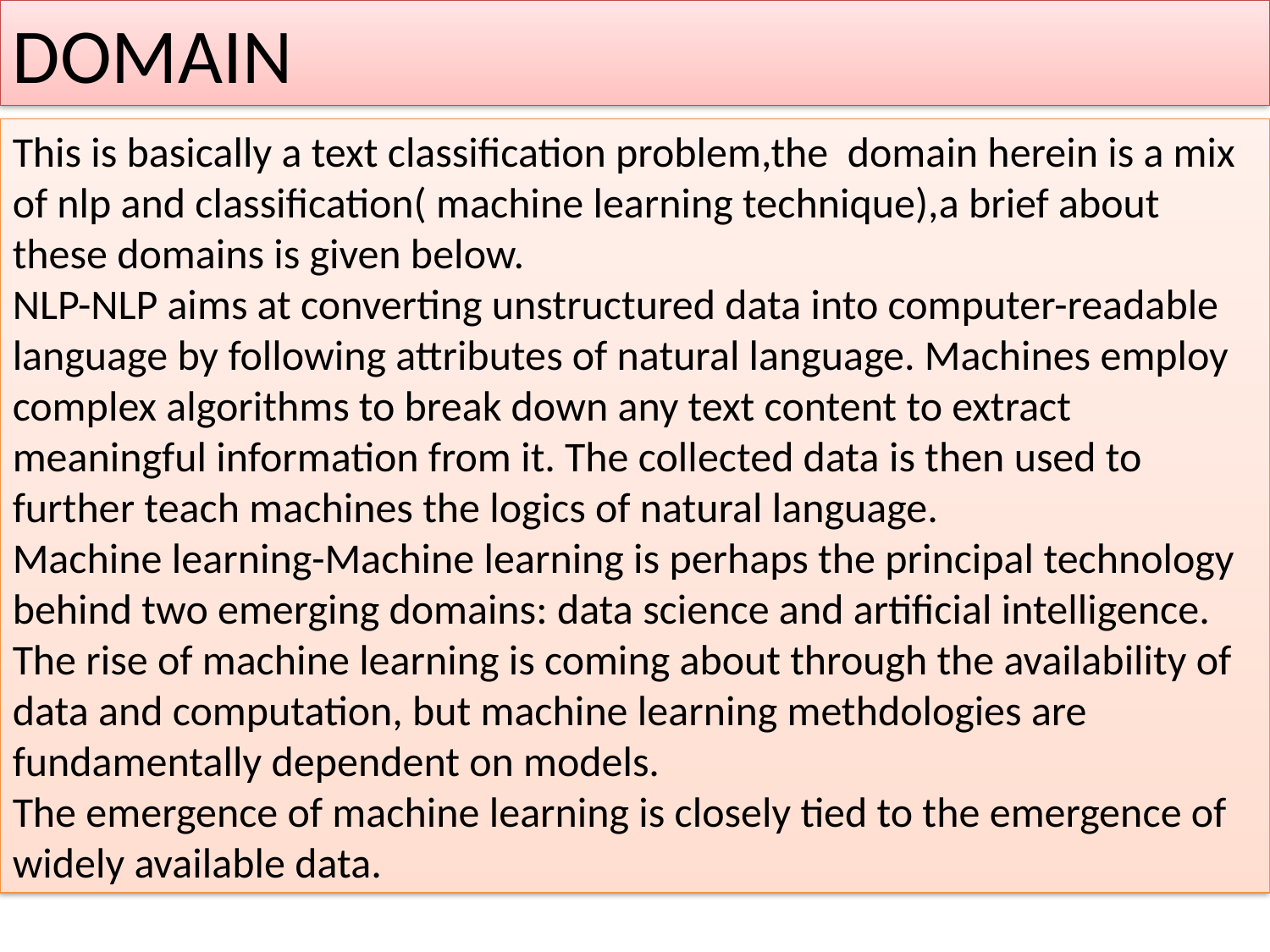

DOMAIN
This is basically a text classification problem,the  domain herein is a mix of nlp and classification( machine learning technique),a brief about these domains is given below.
NLP-NLP aims at converting unstructured data into computer-readable language by following attributes of natural language. Machines employ complex algorithms to break down any text content to extract meaningful information from it. The collected data is then used to further teach machines the logics of natural language.
Machine learning-Machine learning is perhaps the principal technology behind two emerging domains: data science and artificial intelligence. The rise of machine learning is coming about through the availability of data and computation, but machine learning methdologies are fundamentally dependent on models.
The emergence of machine learning is closely tied to the emergence of widely available data.